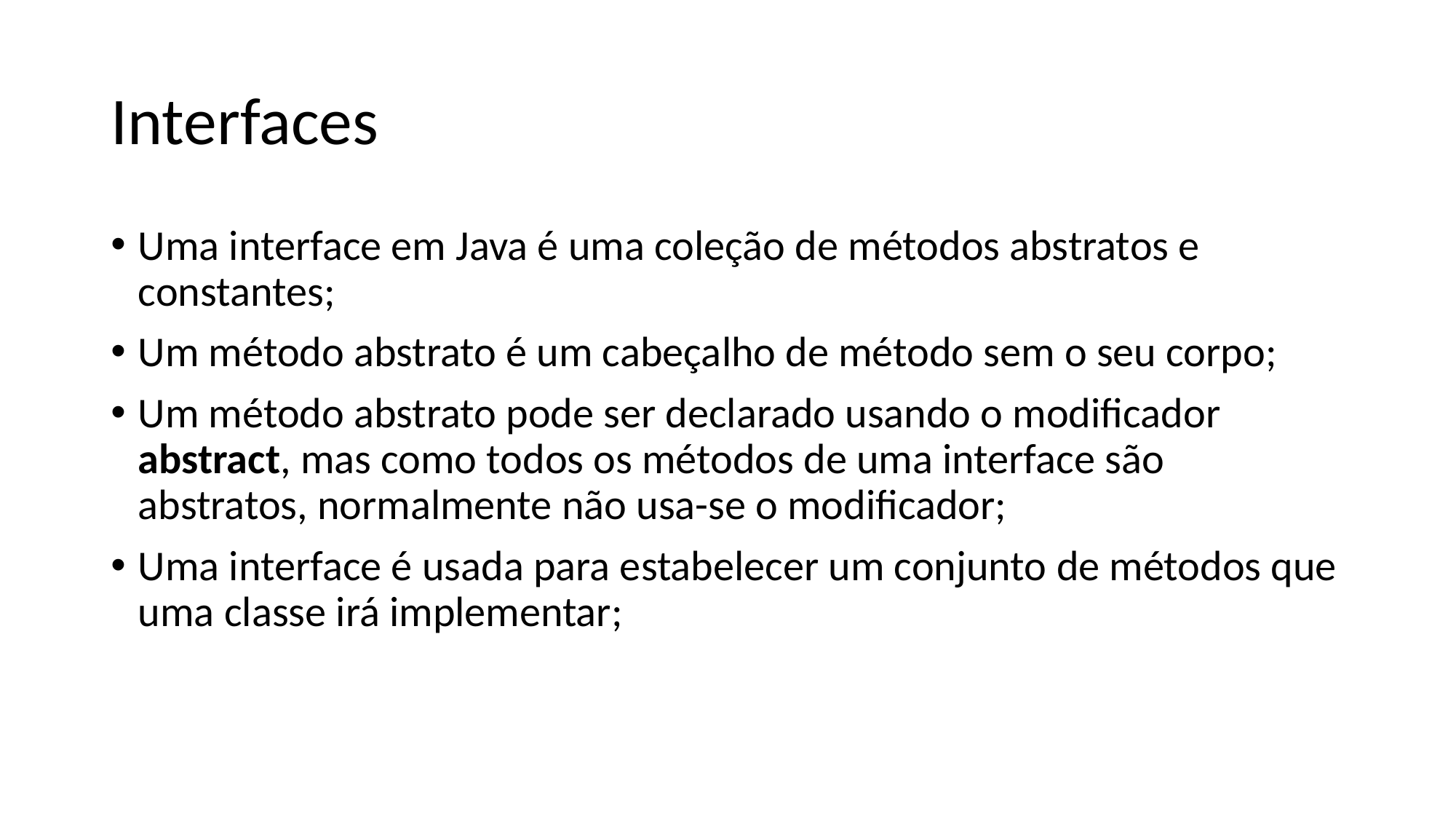

# Interfaces
Uma interface em Java é uma coleção de métodos abstratos e constantes;
Um método abstrato é um cabeçalho de método sem o seu corpo;
Um método abstrato pode ser declarado usando o modificador abstract, mas como todos os métodos de uma interface são abstratos, normalmente não usa-se o modificador;
Uma interface é usada para estabelecer um conjunto de métodos que uma classe irá implementar;